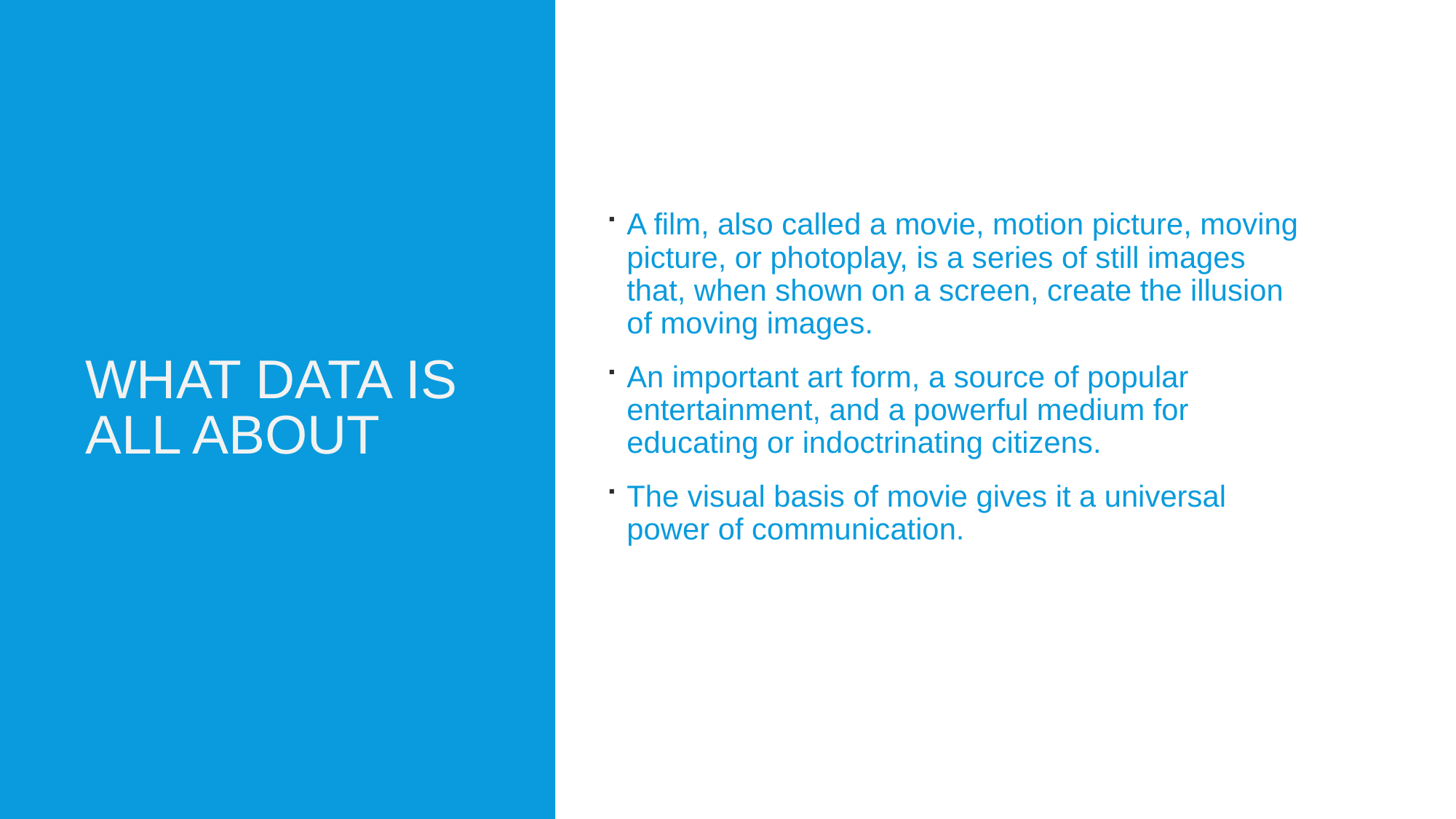

A film, also called a movie, motion picture, moving picture, or photoplay, is a series of still images that, when shown on a screen, create the illusion of moving images.
An important art form, a source of popular entertainment, and a powerful medium for educating or indoctrinating citizens.
The visual basis of movie gives it a universal power of communication.
# WHat data is all about